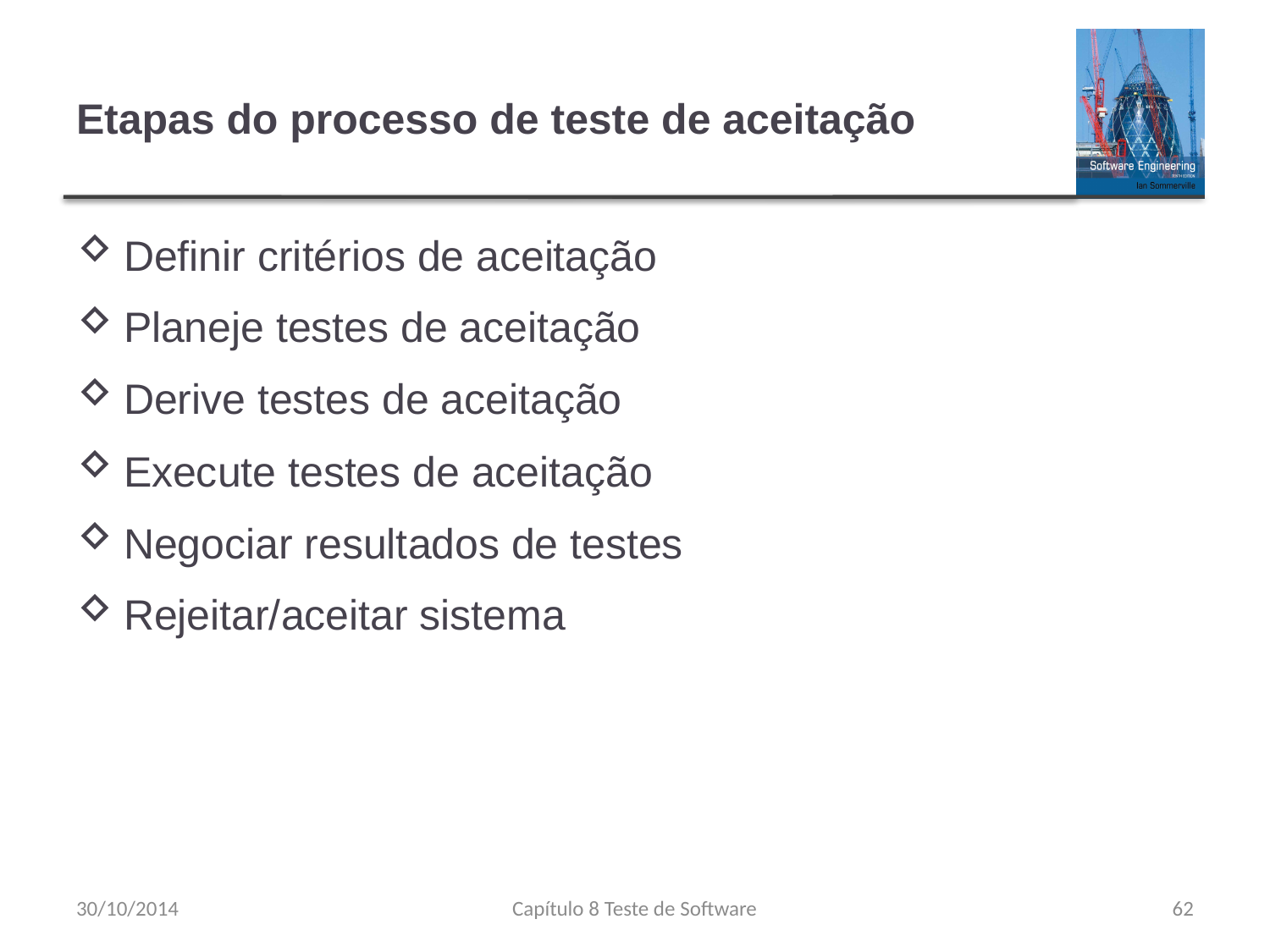

# Etapas do processo de teste de aceitação
Definir critérios de aceitação
Planeje testes de aceitação
Derive testes de aceitação
Execute testes de aceitação
Negociar resultados de testes
Rejeitar/aceitar sistema
30/10/2014
Capítulo 8 Teste de Software
62